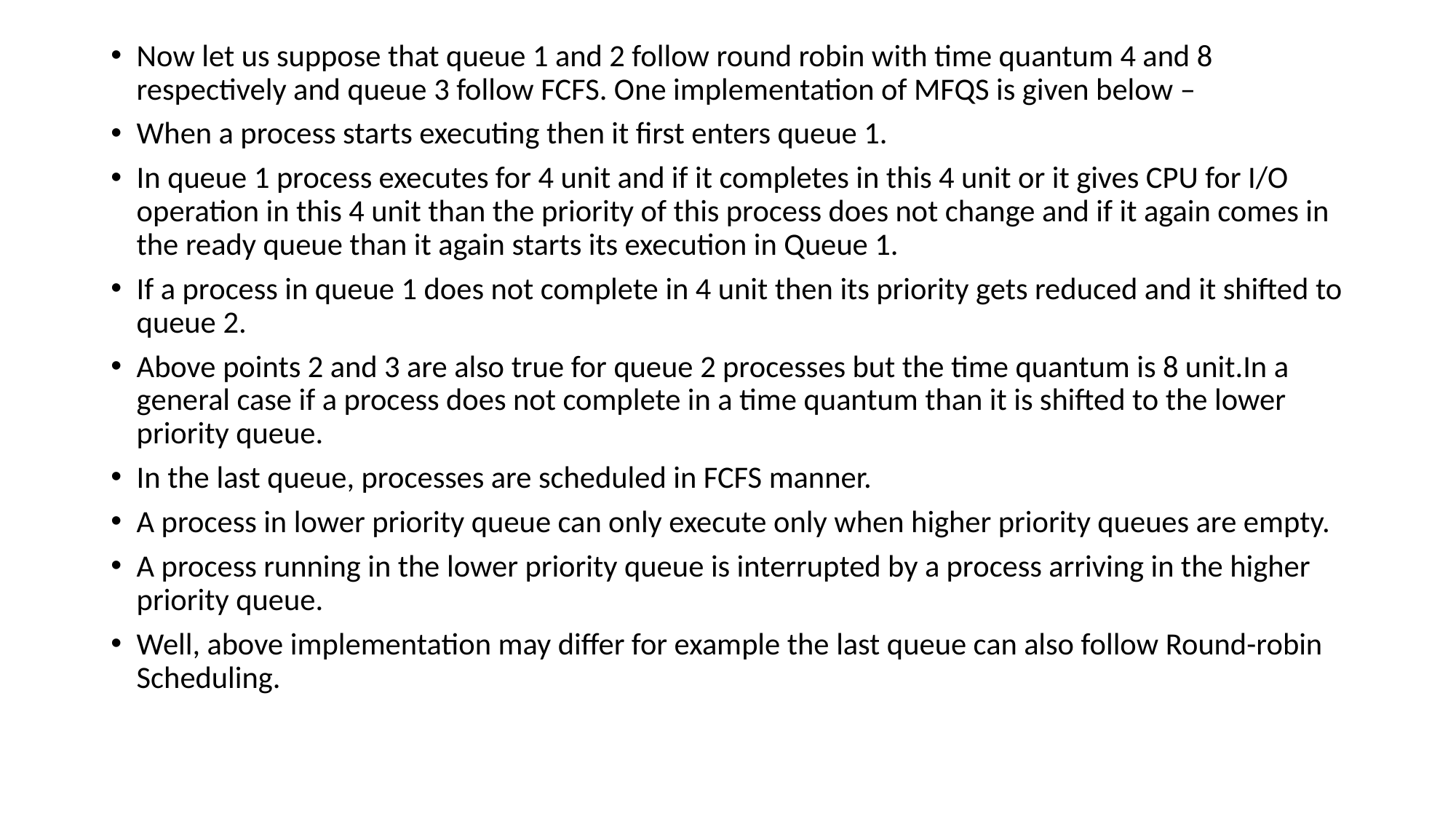

Now let us suppose that queue 1 and 2 follow round robin with time quantum 4 and 8 respectively and queue 3 follow FCFS. One implementation of MFQS is given below –
When a process starts executing then it first enters queue 1.
In queue 1 process executes for 4 unit and if it completes in this 4 unit or it gives CPU for I/O operation in this 4 unit than the priority of this process does not change and if it again comes in the ready queue than it again starts its execution in Queue 1.
If a process in queue 1 does not complete in 4 unit then its priority gets reduced and it shifted to queue 2.
Above points 2 and 3 are also true for queue 2 processes but the time quantum is 8 unit.In a general case if a process does not complete in a time quantum than it is shifted to the lower priority queue.
In the last queue, processes are scheduled in FCFS manner.
A process in lower priority queue can only execute only when higher priority queues are empty.
A process running in the lower priority queue is interrupted by a process arriving in the higher priority queue.
Well, above implementation may differ for example the last queue can also follow Round-robin Scheduling.